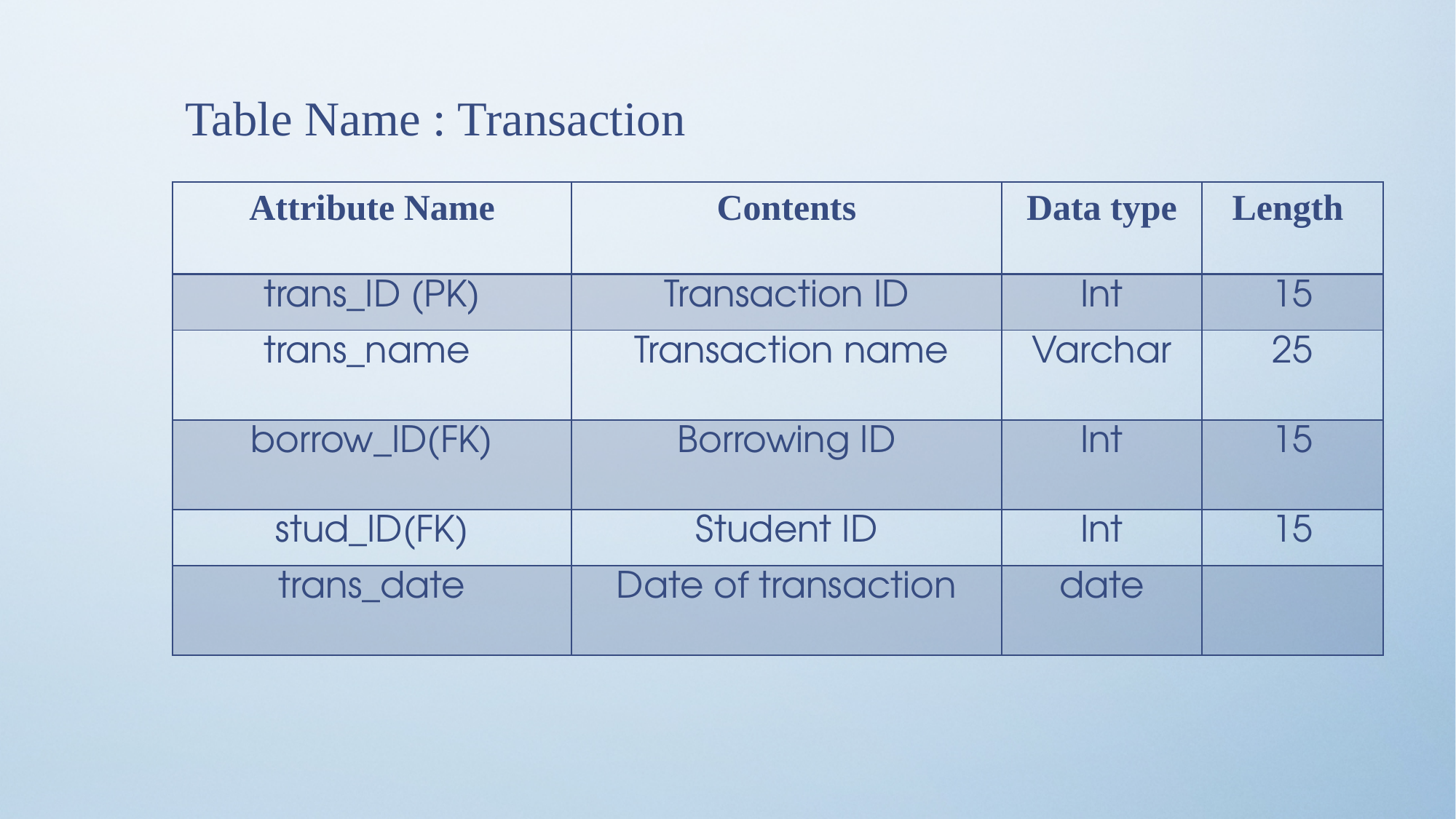

Table Name : Transaction
| Attribute Name | Contents | Data type | Length |
| --- | --- | --- | --- |
| trans\_ID (PK) | Transaction ID | Int | 15 |
| trans\_name | Transaction name | Varchar | 25 |
| borrow\_ID(FK) | Borrowing ID | Int | 15 |
| stud\_ID(FK) | Student ID | Int | 15 |
| trans\_date | Date of transaction | date |  |